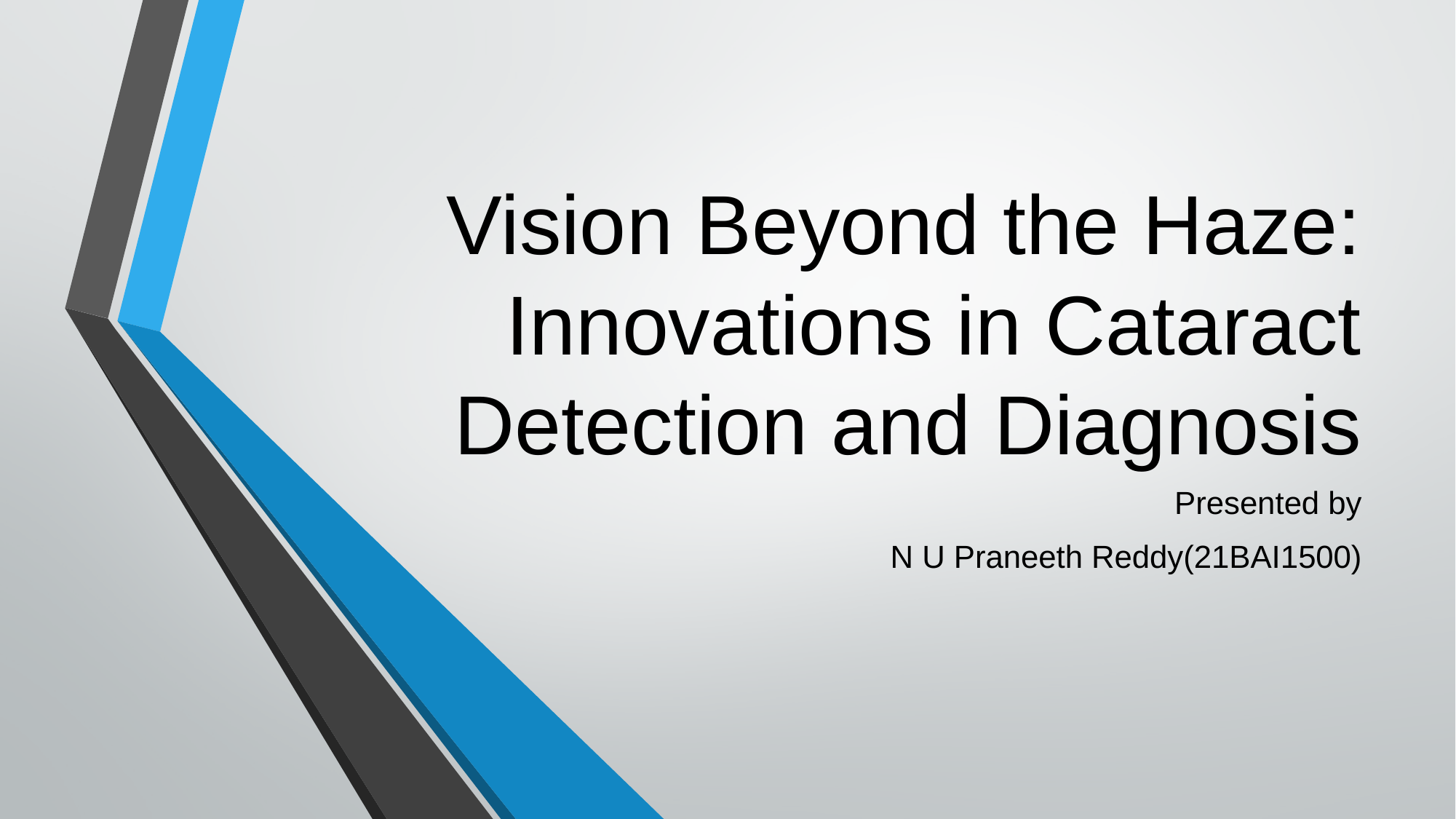

# Vision Beyond the Haze: Innovations in Cataract Detection and Diagnosis
Presented by
N U Praneeth Reddy(21BAI1500)